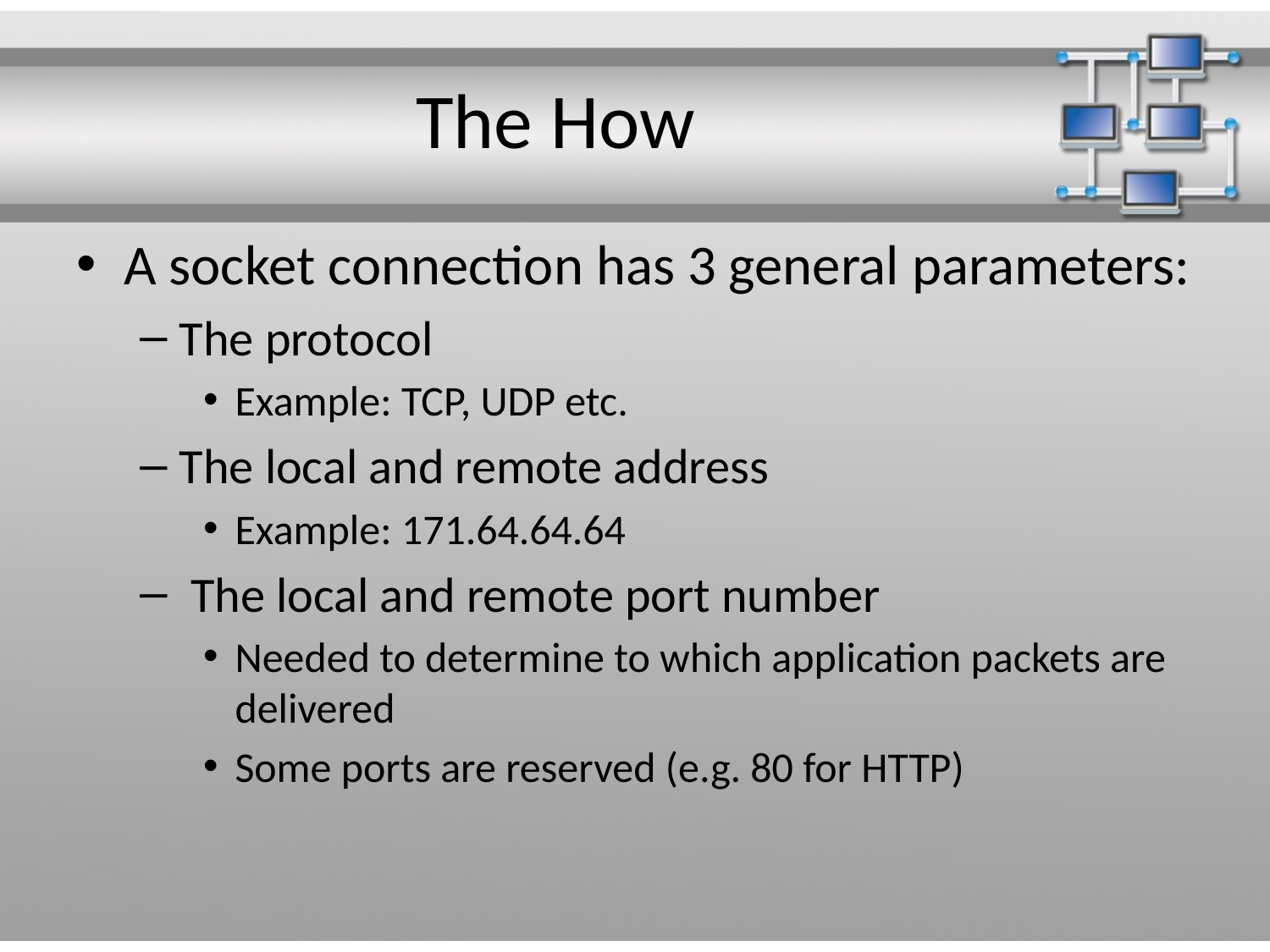

# The How
A socket connection has 3 general parameters:
The protocol
Example: TCP, UDP etc.
The local and remote address
Example: 171.64.64.64
 The local and remote port number
Needed to determine to which application packets are delivered
Some ports are reserved (e.g. 80 for HTTP)